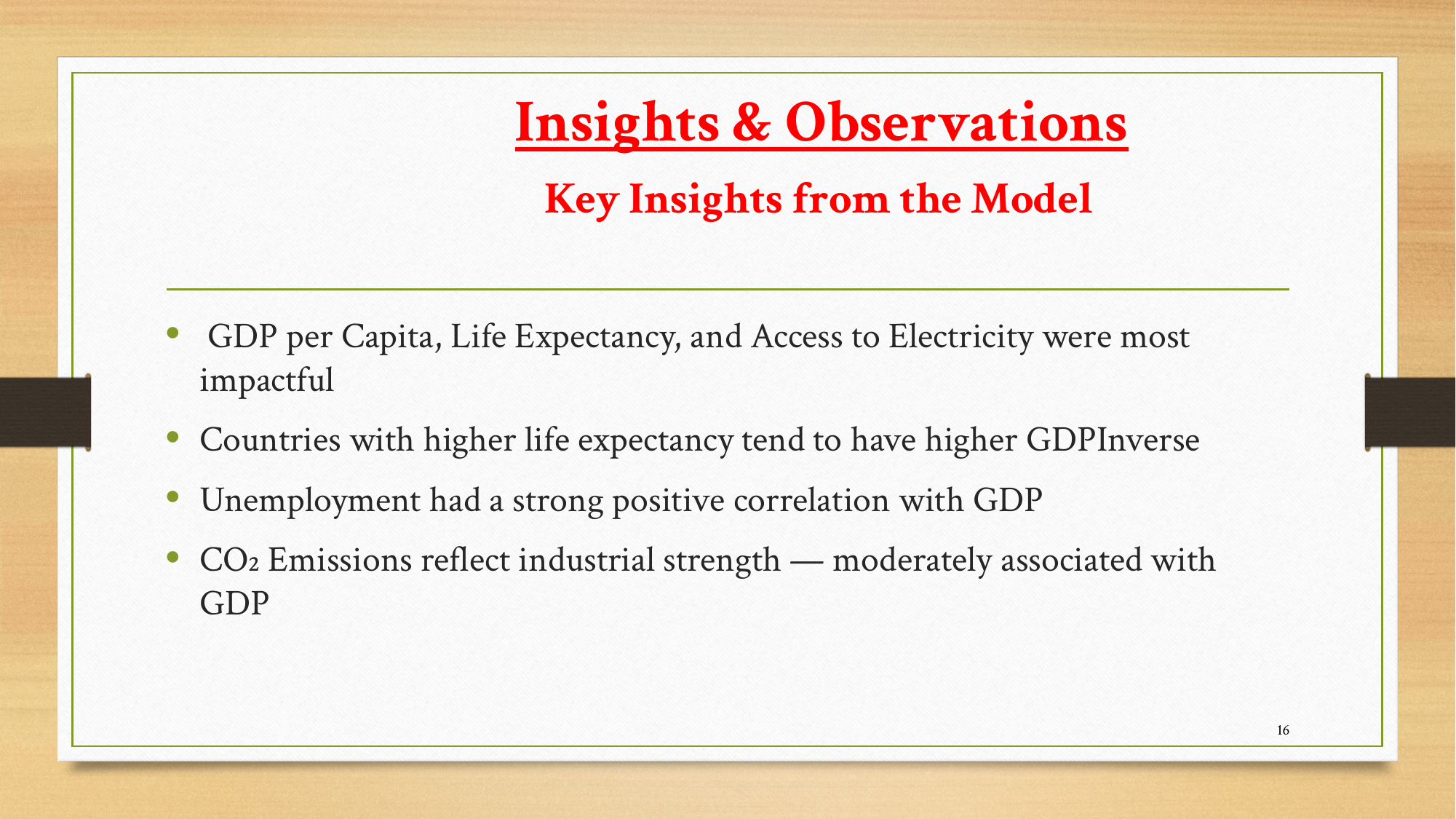

# Insights & Observations Key Insights from the Model
 GDP per Capita, Life Expectancy, and Access to Electricity were most impactful
Countries with higher life expectancy tend to have higher GDPInverse
Unemployment had a strong positive correlation with GDP
CO₂ Emissions reflect industrial strength — moderately associated with GDP
16